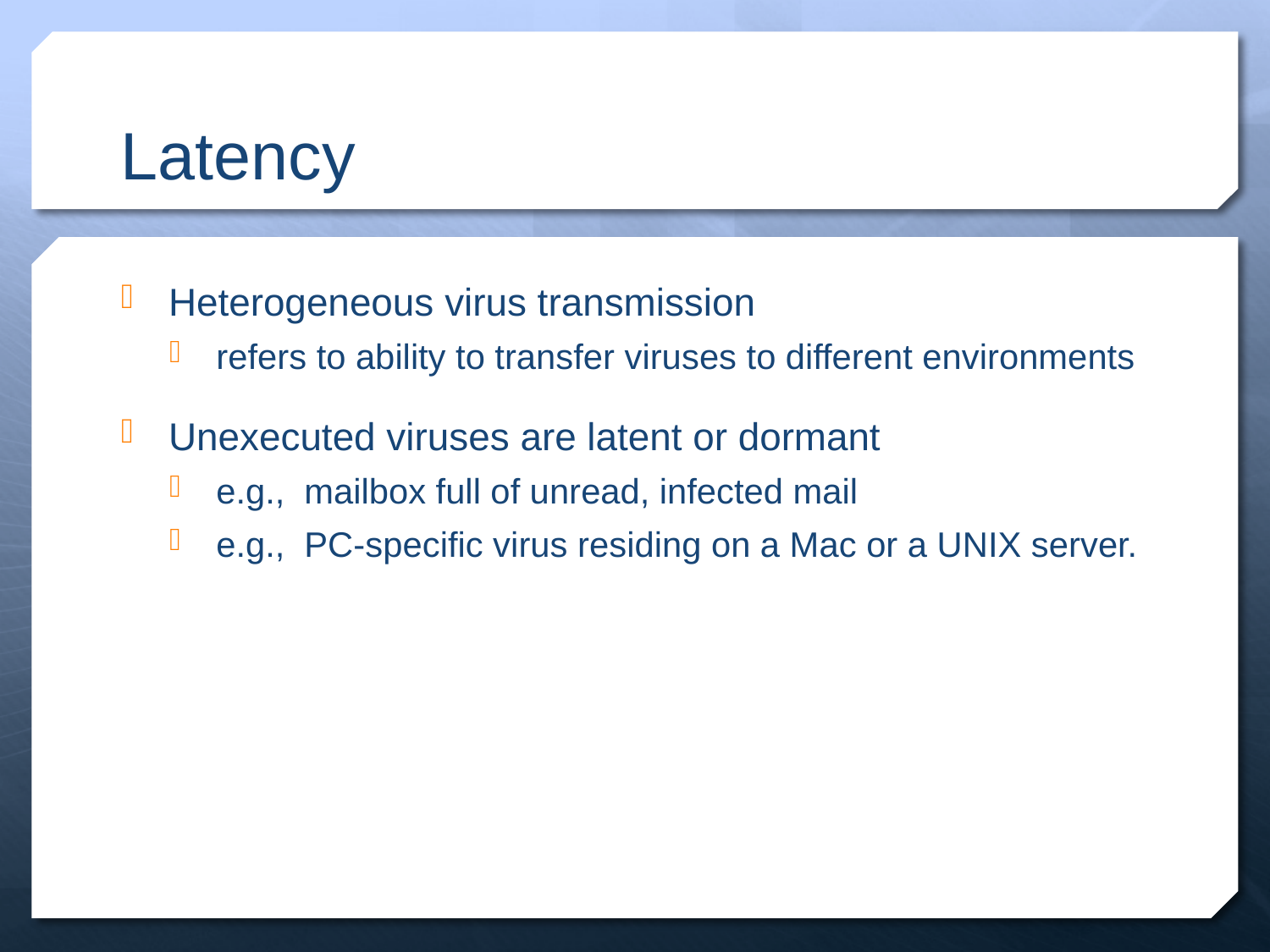

# Latency
Heterogeneous virus transmission
refers to ability to transfer viruses to different environments
Unexecuted viruses are latent or dormant
e.g.,  mailbox full of unread, infected mail
e.g.,  PC-specific virus residing on a Mac or a UNIX server.